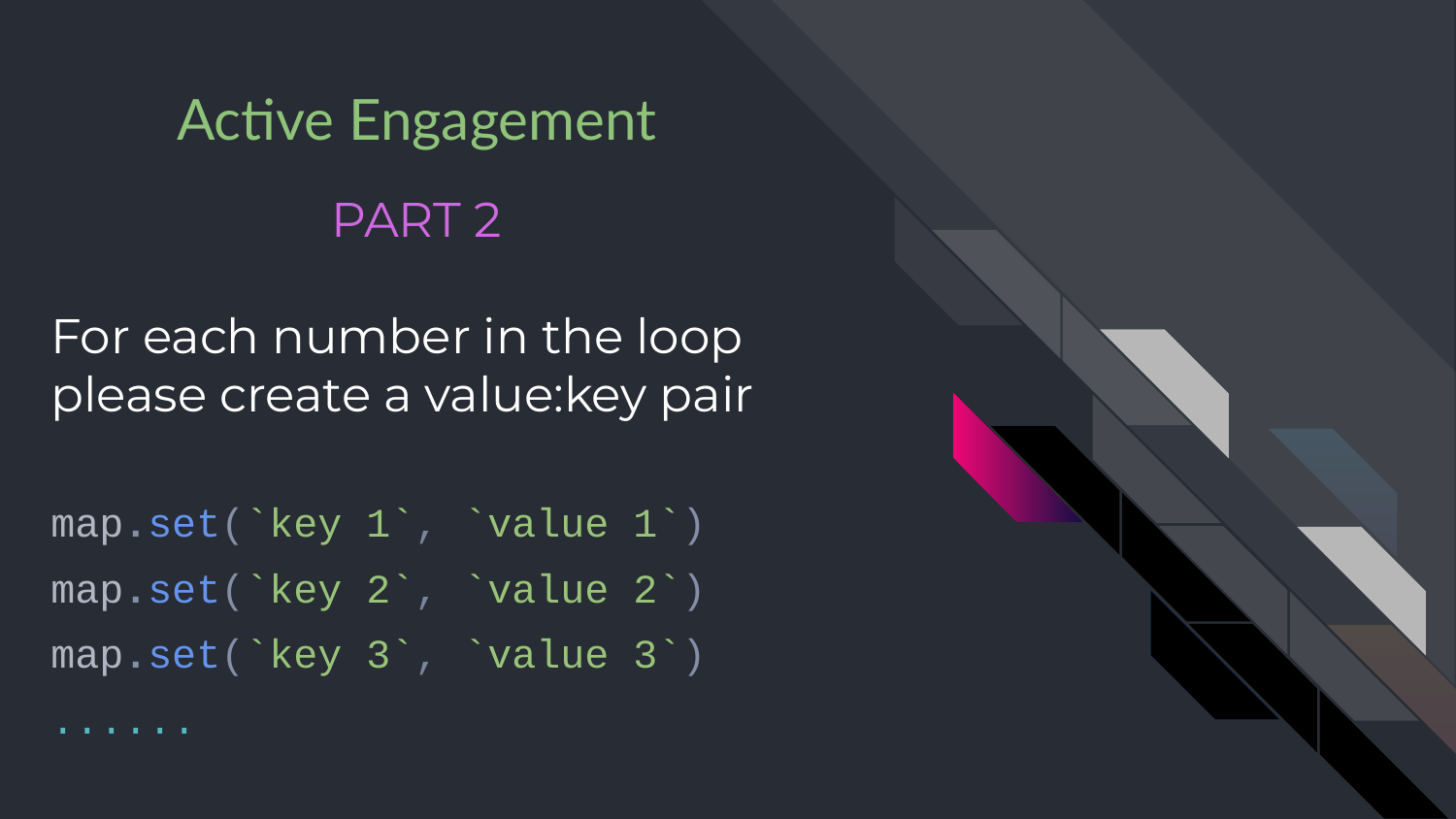

# PART 2

For each number in the loop please create a value:key pair

map.set(`key 1`, `value 1`)
map.set(`key 2`, `value 2`)
map.set(`key 3`, `value 3`)
......